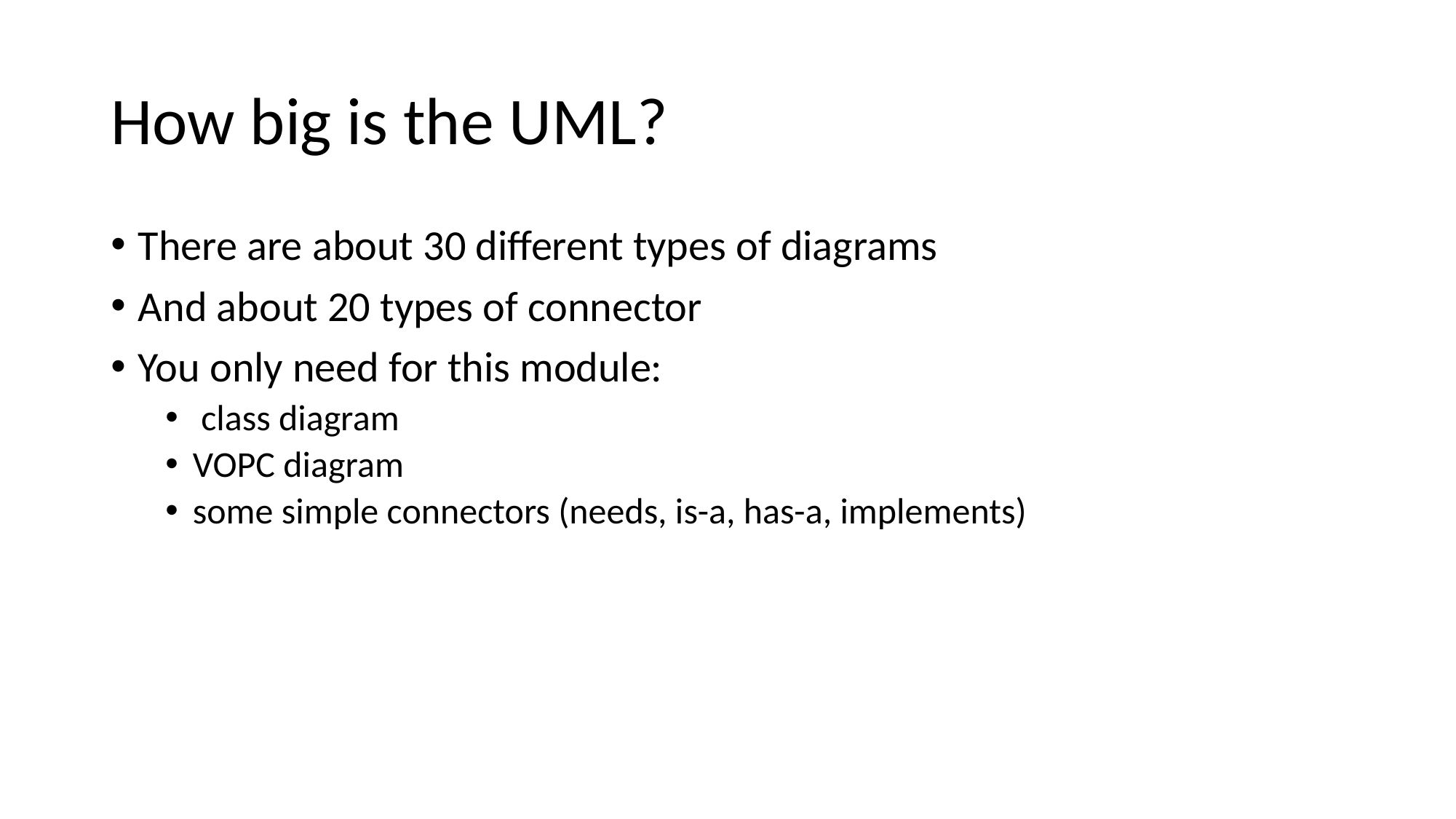

# How big is the UML?
There are about 30 different types of diagrams
And about 20 types of connector
You only need for this module:
 class diagram
VOPC diagram
some simple connectors (needs, is-a, has-a, implements)